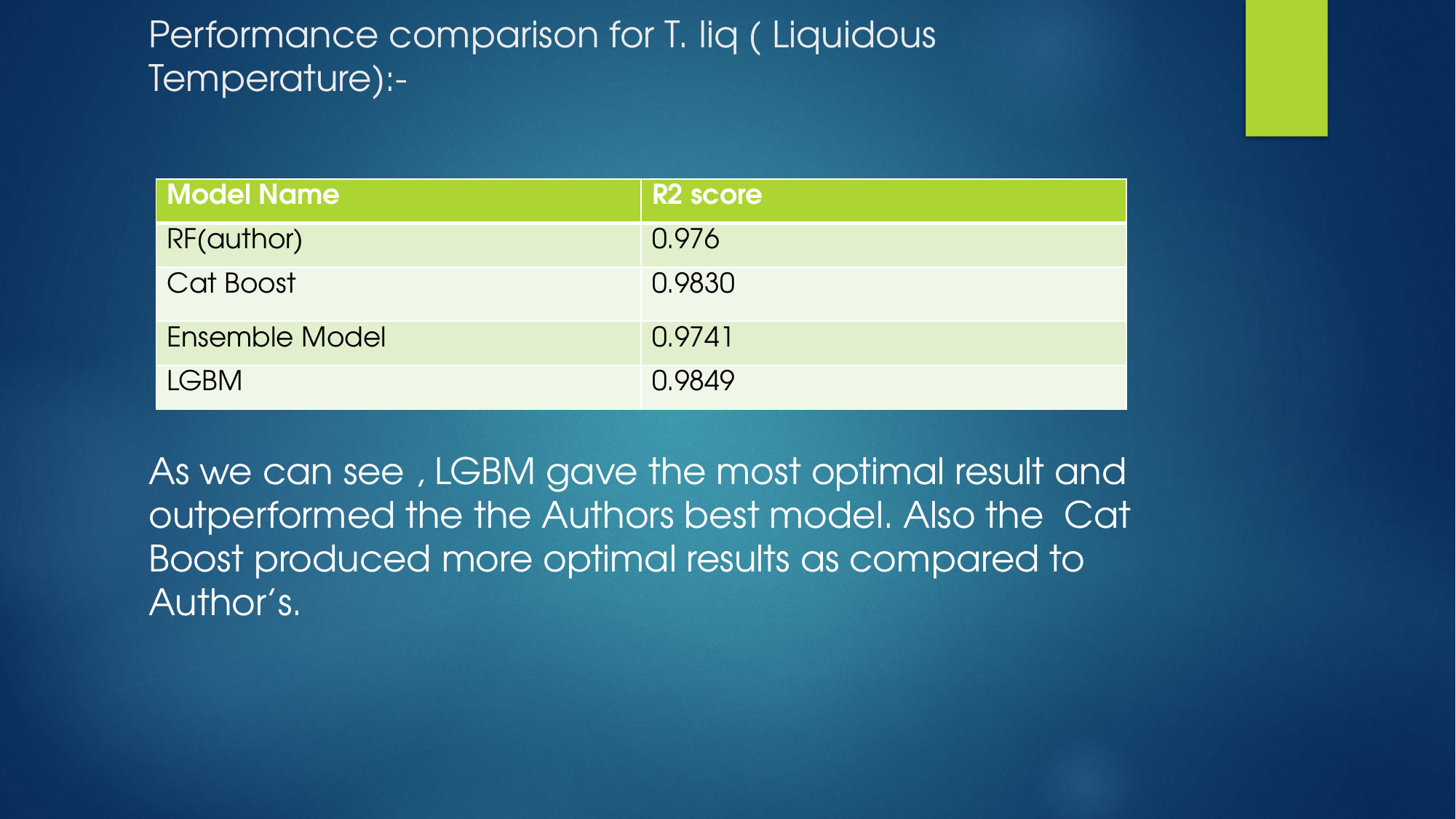

# Performance comparison for T. Iiq ( Liquidous Temperature):- As we can see , LGBM gave the most optimal result and outperformed the the Authors best model. Also the  Cat Boost produced more optimal results as compared to Author’s.
| Model Name | R2 score |
| --- | --- |
| RF(author) | 0.976 |
| Cat Boost | 0.9830 |
| Ensemble Model | 0.9741 |
| LGBM | 0.9849 |